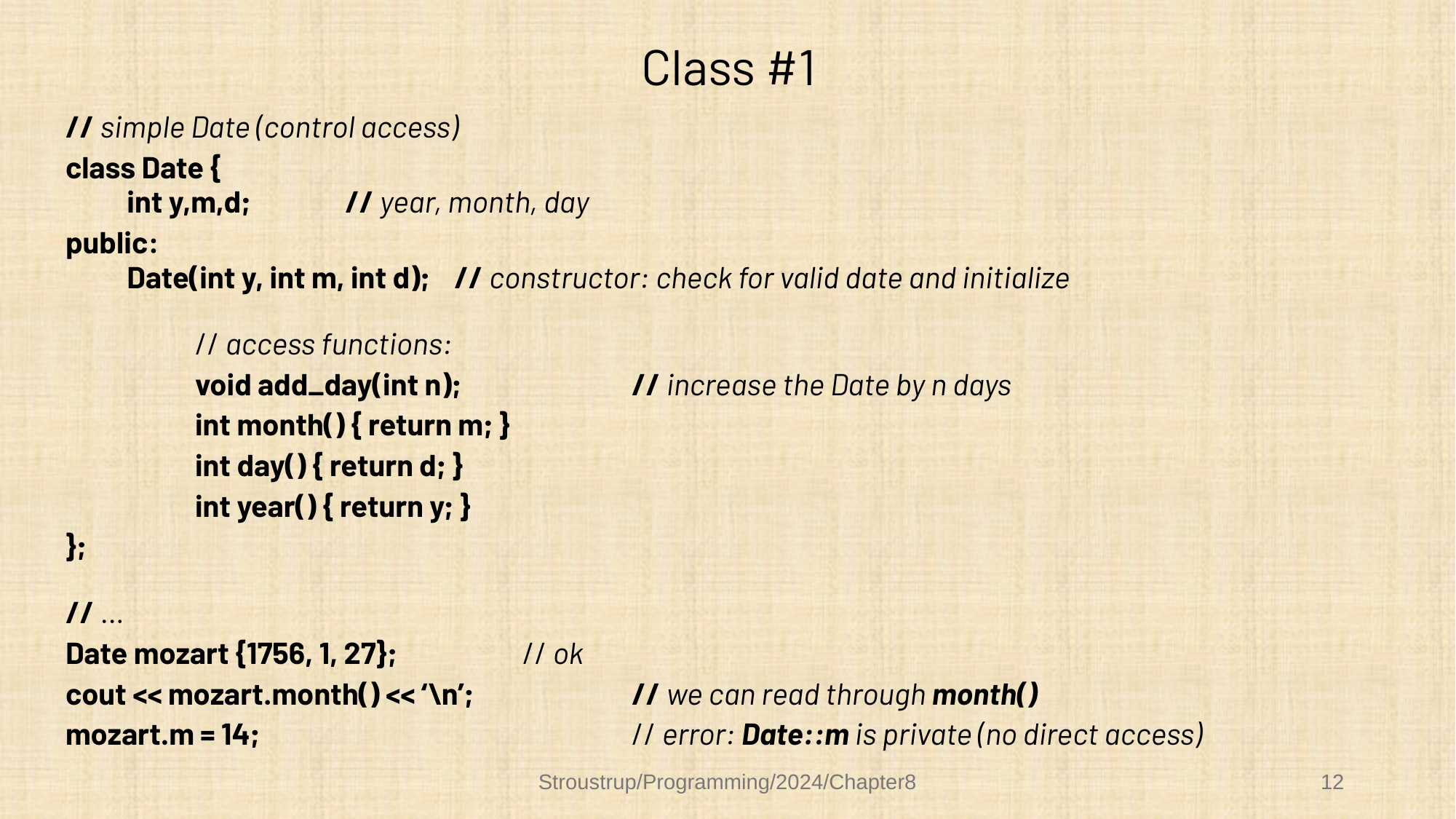

# Class #1
// simple Date (control access)
class Date {
	int y,m,d;	// year, month, day
public:
	Date(int y, int m, int d);  	// constructor: check for valid date and initialize

		// access functions:
		void add_day(int n);	    	// increase the Date by n days
		int month() { return m; }
		int day() { return d; }
		int year() { return y; }
};

// …
Date mozart {1756, 1, 27}; 		// ok
cout << mozart.month() << ‘\n’;		// we can read through month()
mozart.m = 14;				// error: Date::m is private (no direct access)
Stroustrup/Programming/2024/Chapter8
12